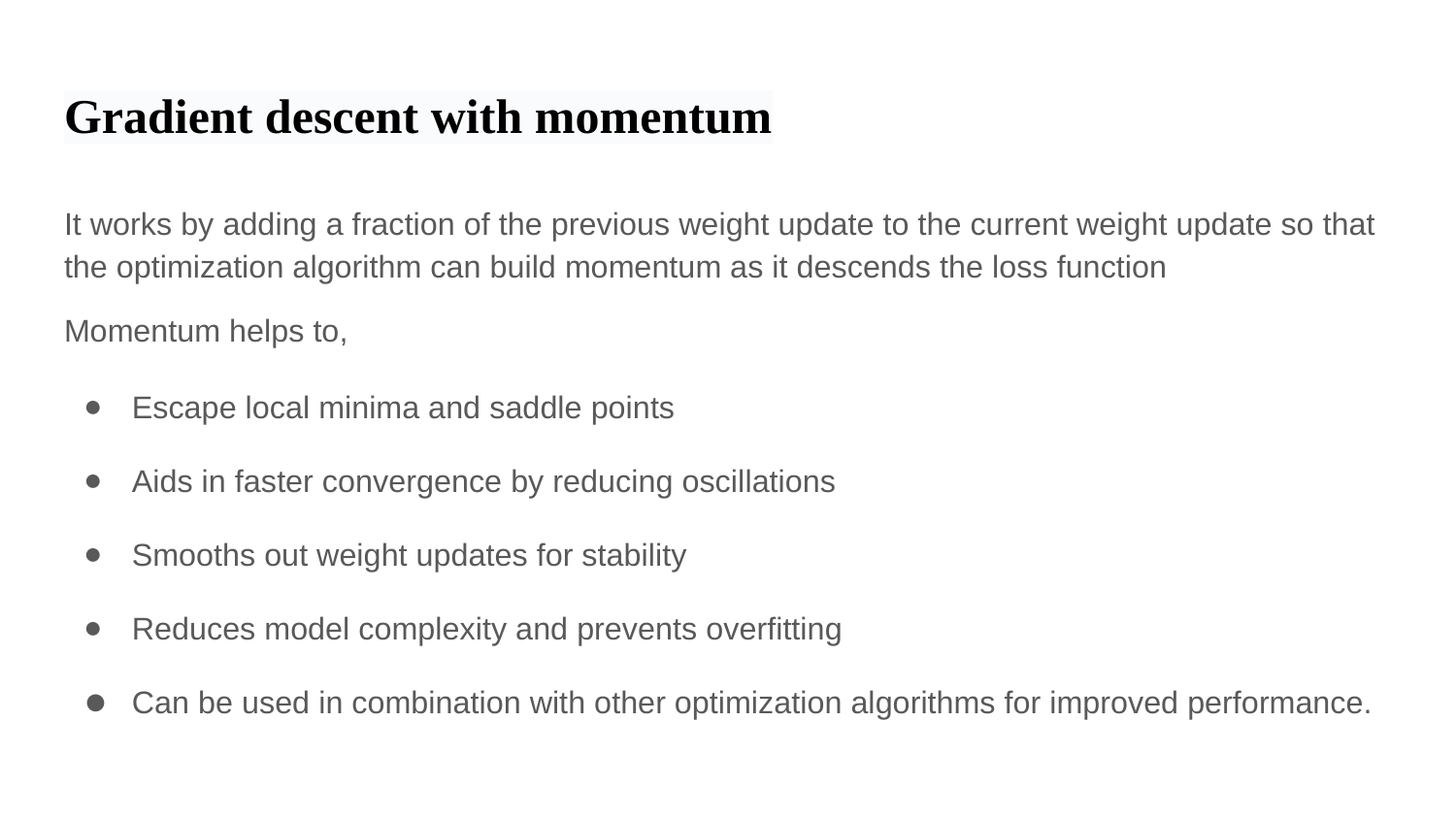

# Gradient descent with momentum
It works by adding a fraction of the previous weight update to the current weight update so that the optimization algorithm can build momentum as it descends the loss function
Momentum helps to,
Escape local minima and saddle points
Aids in faster convergence by reducing oscillations
Smooths out weight updates for stability
Reduces model complexity and prevents overfitting
Can be used in combination with other optimization algorithms for improved performance.